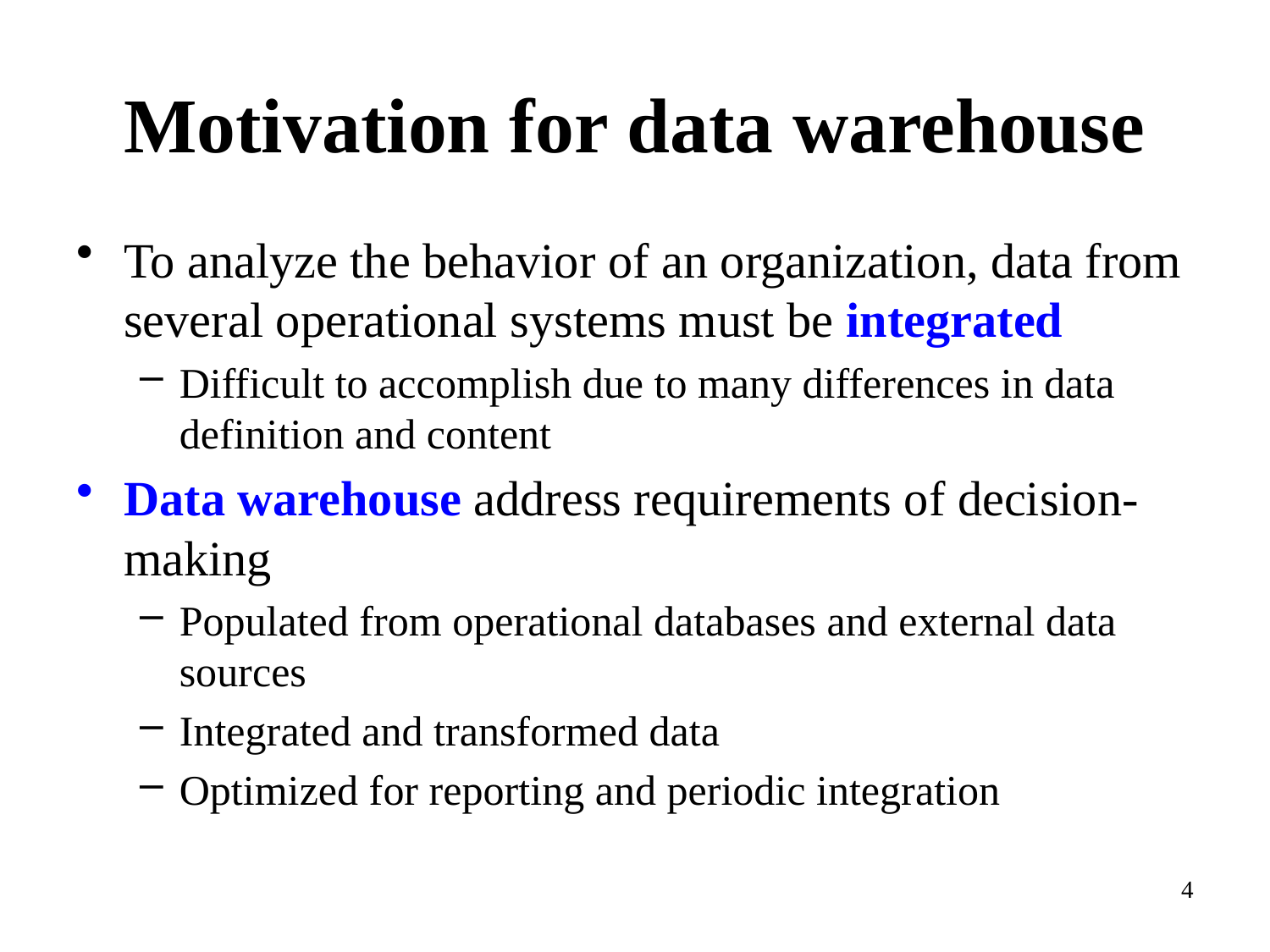

# Motivation for data warehouse
To analyze the behavior of an organization, data from several operational systems must be integrated
Difficult to accomplish due to many differences in data definition and content
Data warehouse address requirements of decision-making
Populated from operational databases and external data sources
Integrated and transformed data
Optimized for reporting and periodic integration
4